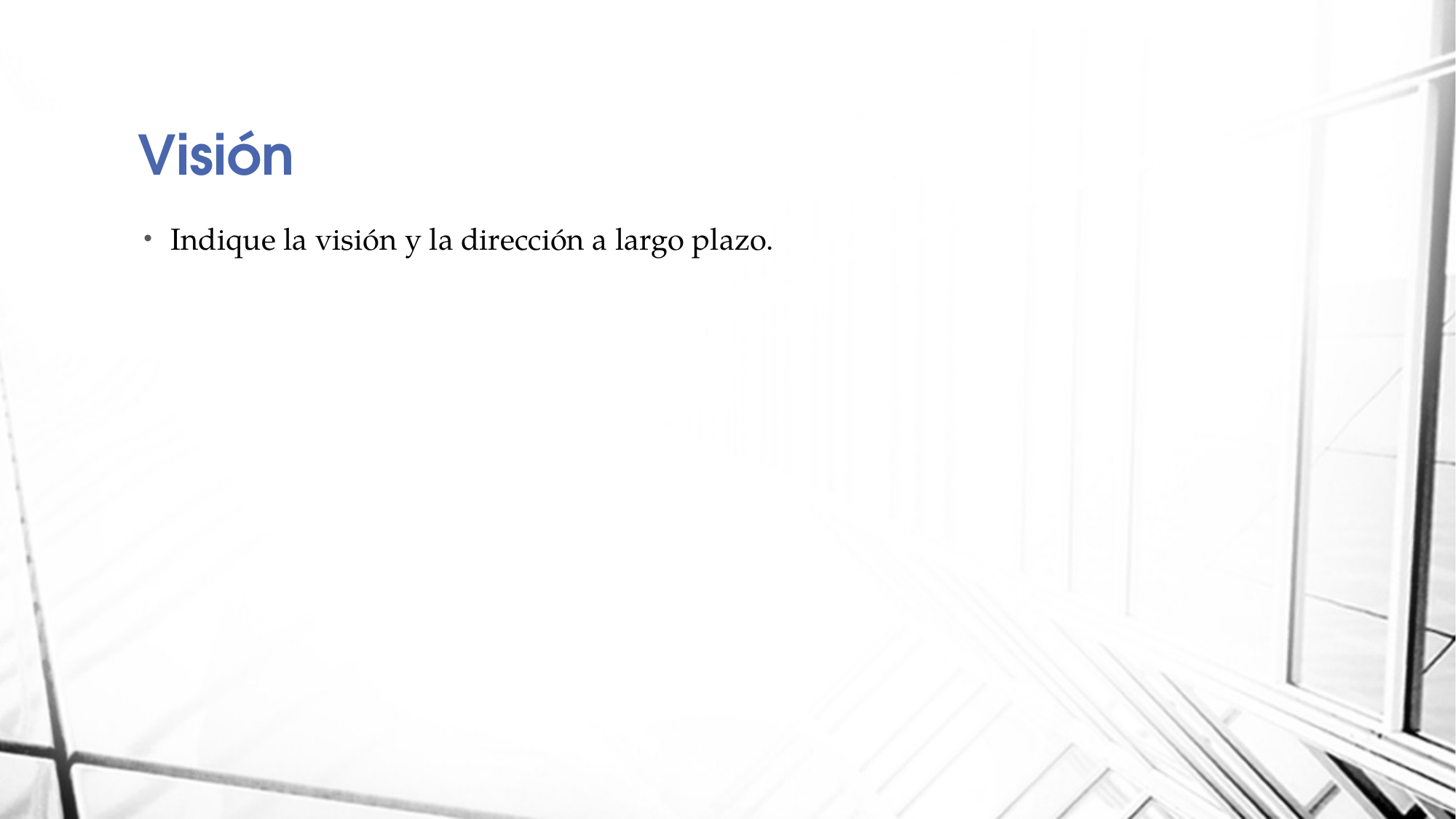

# Visión
Indique la visión y la dirección a largo plazo.